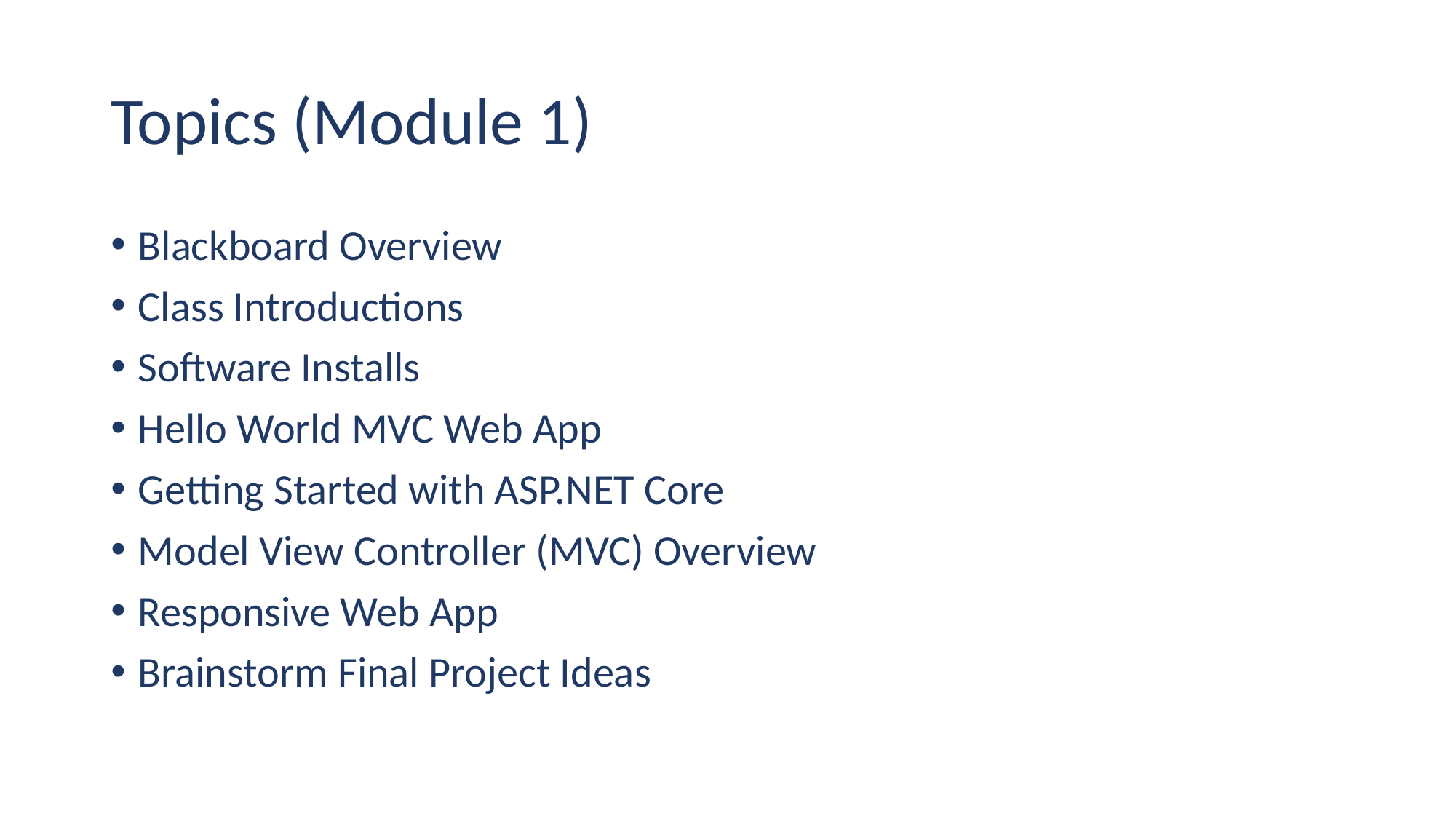

# Topics (Module 1)
Blackboard Overview
Class Introductions
Software Installs
Hello World MVC Web App
Getting Started with ASP.NET Core
Model View Controller (MVC) Overview
Responsive Web App
Brainstorm Final Project Ideas